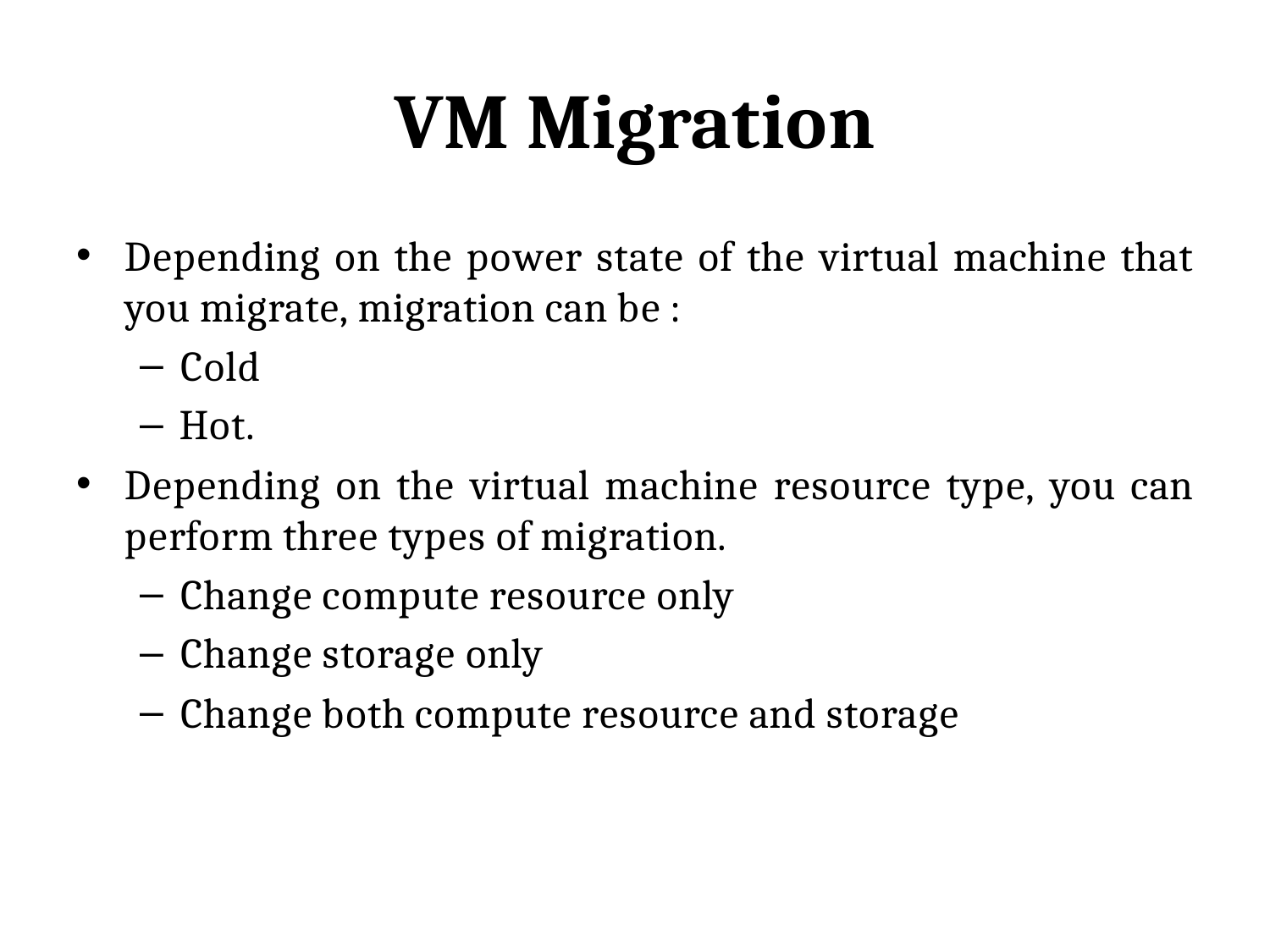

# VM Migration
Depending on the power state of the virtual machine that you migrate, migration can be :
Cold
Hot.
Depending on the virtual machine resource type, you can perform three types of migration.
Change compute resource only
Change storage only
Change both compute resource and storage